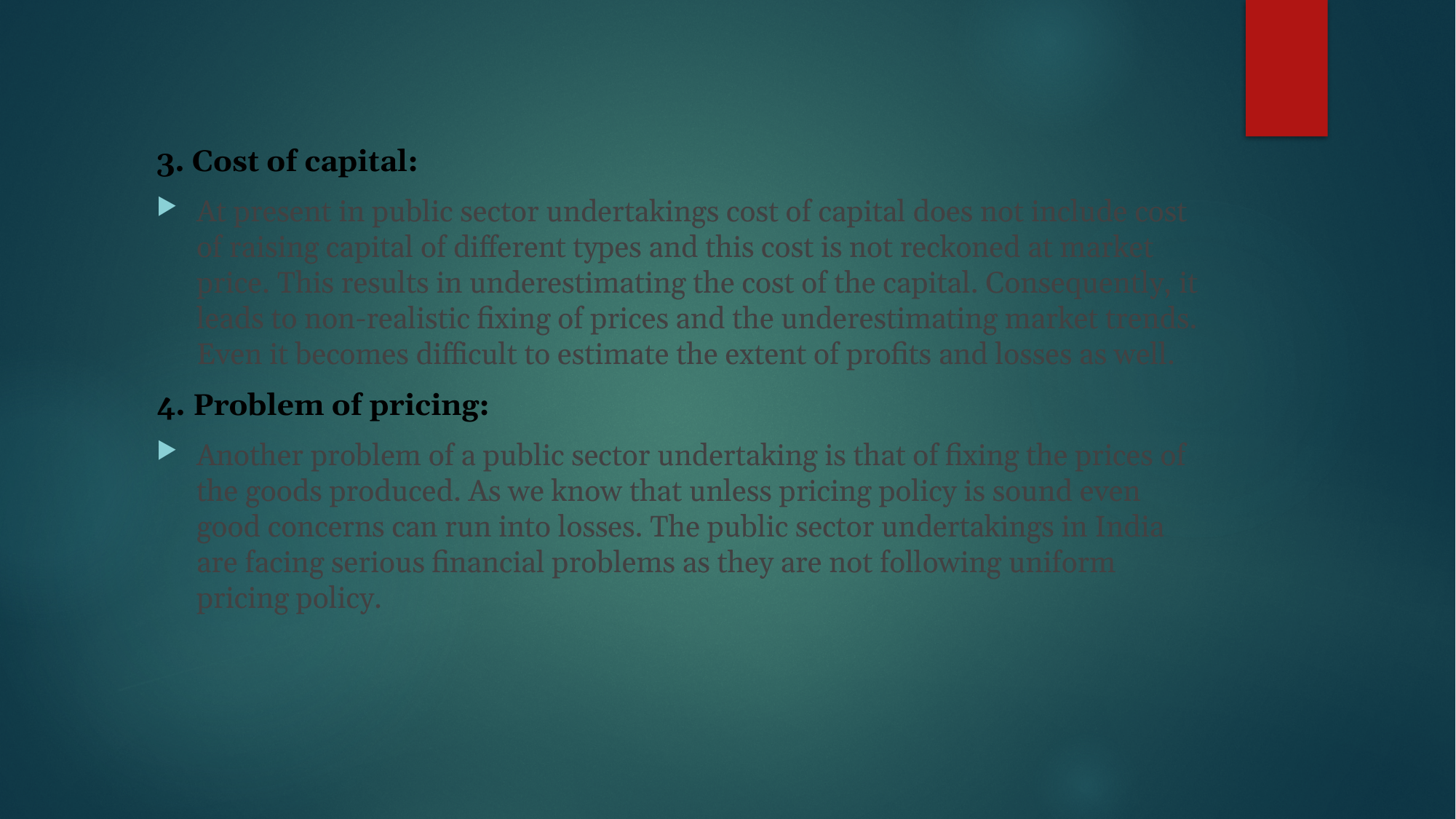

3. Cost of capital:
At present in public sector undertakings cost of capital does not include cost of raising capital of different types and this cost is not reckoned at market price. This results in underestimating the cost of the capital. Consequently, it leads to non-realistic fixing of prices and the underestimating market trends. Even it becomes difficult to estimate the extent of profits and losses as well.
4. Problem of pricing:
Another problem of a public sector undertaking is that of fixing the prices of the goods produced. As we know that unless pricing policy is sound even good concerns can run into losses. The public sector undertakings in India are facing serious financial problems as they are not following uniform pricing policy.